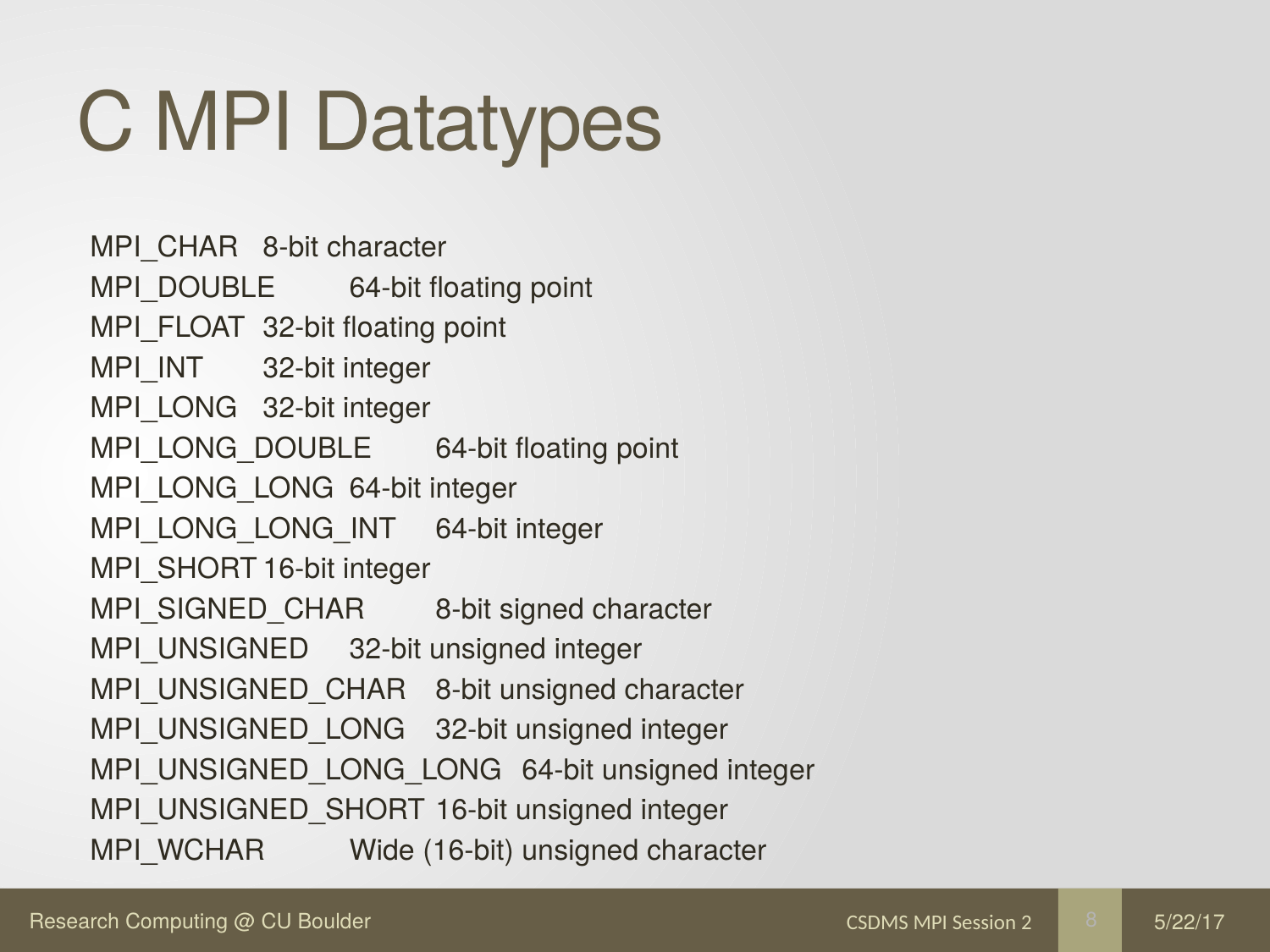

# C MPI Datatypes
MPI_CHAR			8-bit character
MPI_DOUBLE			64-bit floating point
MPI_FLOAT			32-bit floating point
MPI_INT			32-bit integer
MPI_LONG			32-bit integer
MPI_LONG_DOUBLE		64-bit floating point
MPI_LONG_LONG		64-bit integer
MPI_LONG_LONG_INT		64-bit integer
MPI_SHORT			16-bit integer
MPI_SIGNED_CHAR		8-bit signed character
MPI_UNSIGNED		32-bit unsigned integer
MPI_UNSIGNED_CHAR		8-bit unsigned character
MPI_UNSIGNED_LONG		32-bit unsigned integer
MPI_UNSIGNED_LONG_LONG	64-bit unsigned integer
MPI_UNSIGNED_SHORT	16-bit unsigned integer
MPI_WCHAR			Wide (16-bit) unsigned character
CSDMS MPI Session 2
5/22/17
8